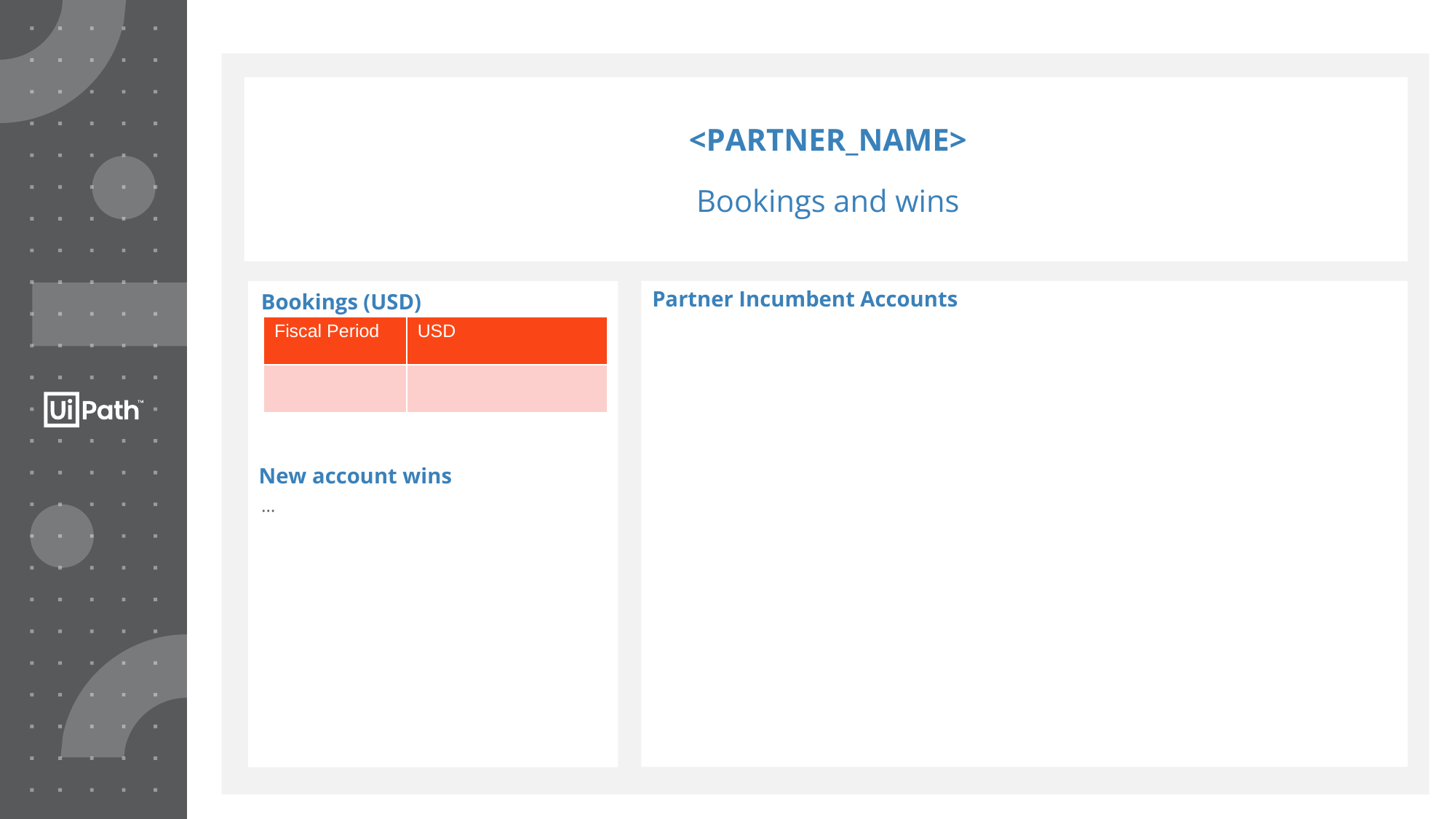

<PARTNER_NAME>

Bookings and wins
Partner Incumbent Accounts

Bookings (USD)

| Fiscal Period | USD |
| --- | --- |
|  |  |
New account wins
…